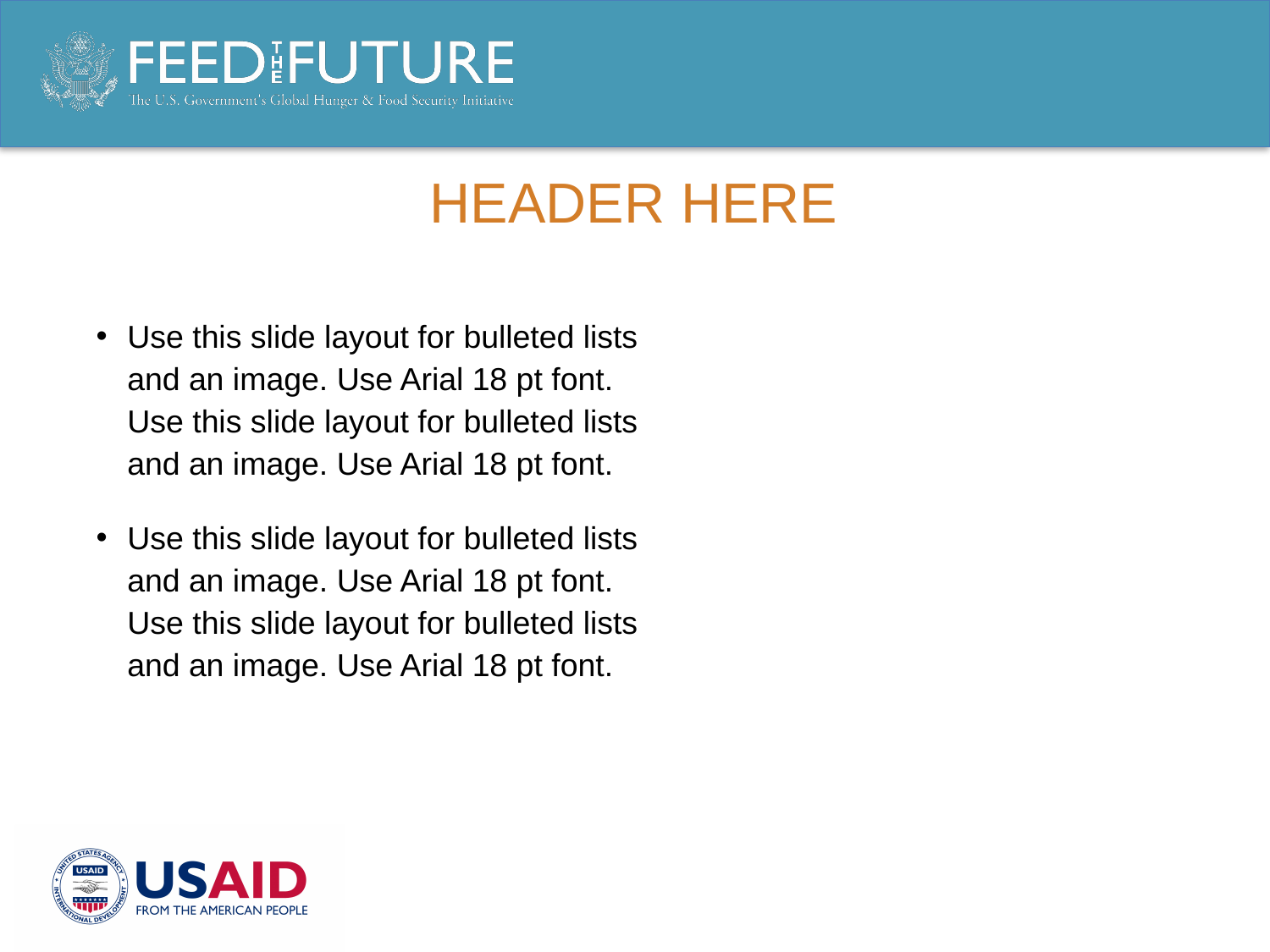

# HEADER HERE

Use this slide layout for bulleted lists and an image. Use Arial 18 pt font. Use this slide layout for bulleted lists and an image. Use Arial 18 pt font.
Use this slide layout for bulleted lists and an image. Use Arial 18 pt font. Use this slide layout for bulleted lists and an image. Use Arial 18 pt font.